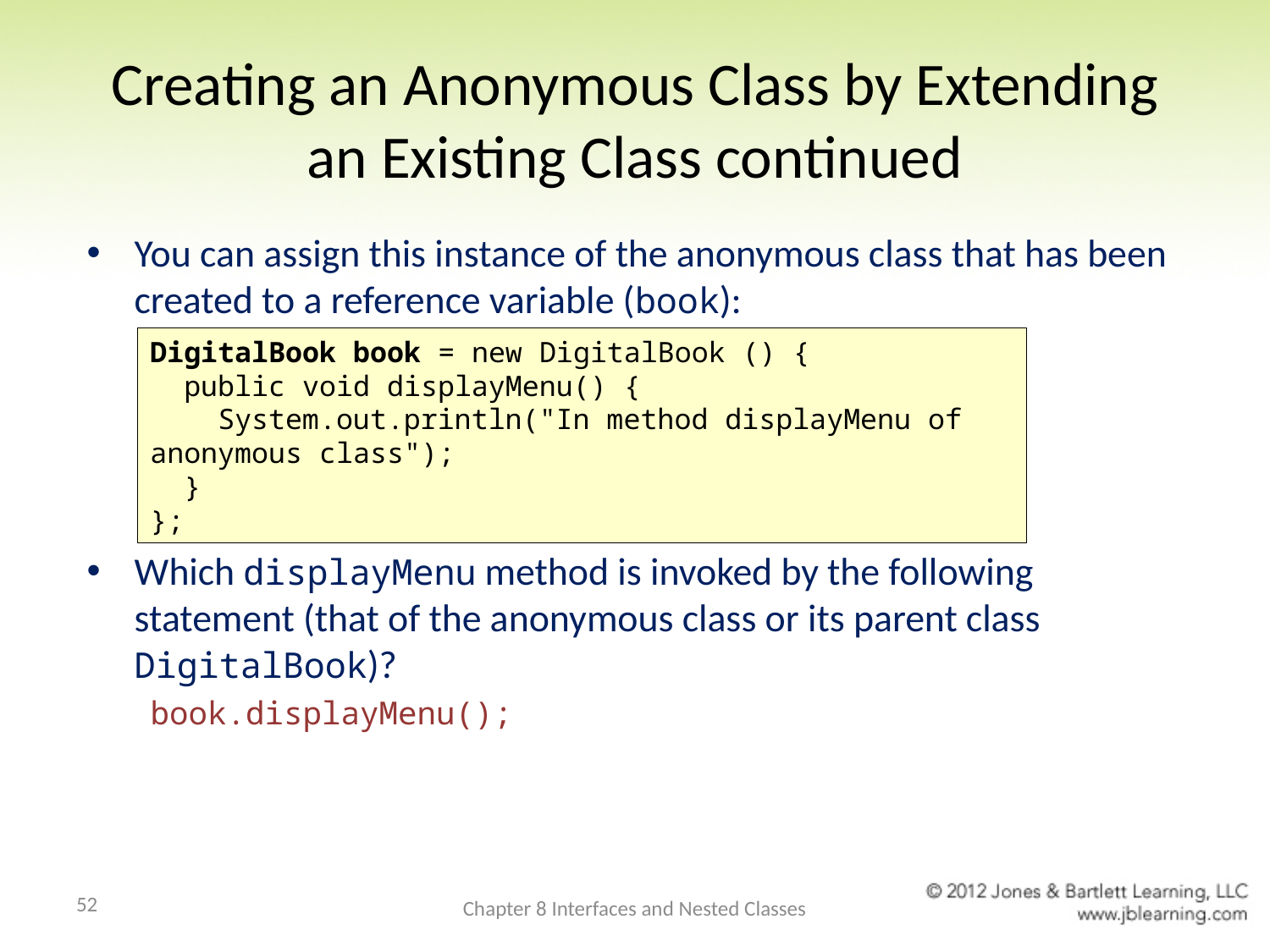

# Creating an Anonymous Class by Extending an Existing Class continued
You can assign this instance of the anonymous class that has been created to a reference variable (book):

Which displayMenu method is invoked by the following statement (that of the anonymous class or its parent class DigitalBook)?
book.displayMenu();

DigitalBook book = new DigitalBook () {
  public void displayMenu() {
    System.out.println("In method displayMenu of anonymous class");
  }
};
52
Chapter 8 Interfaces and Nested Classes